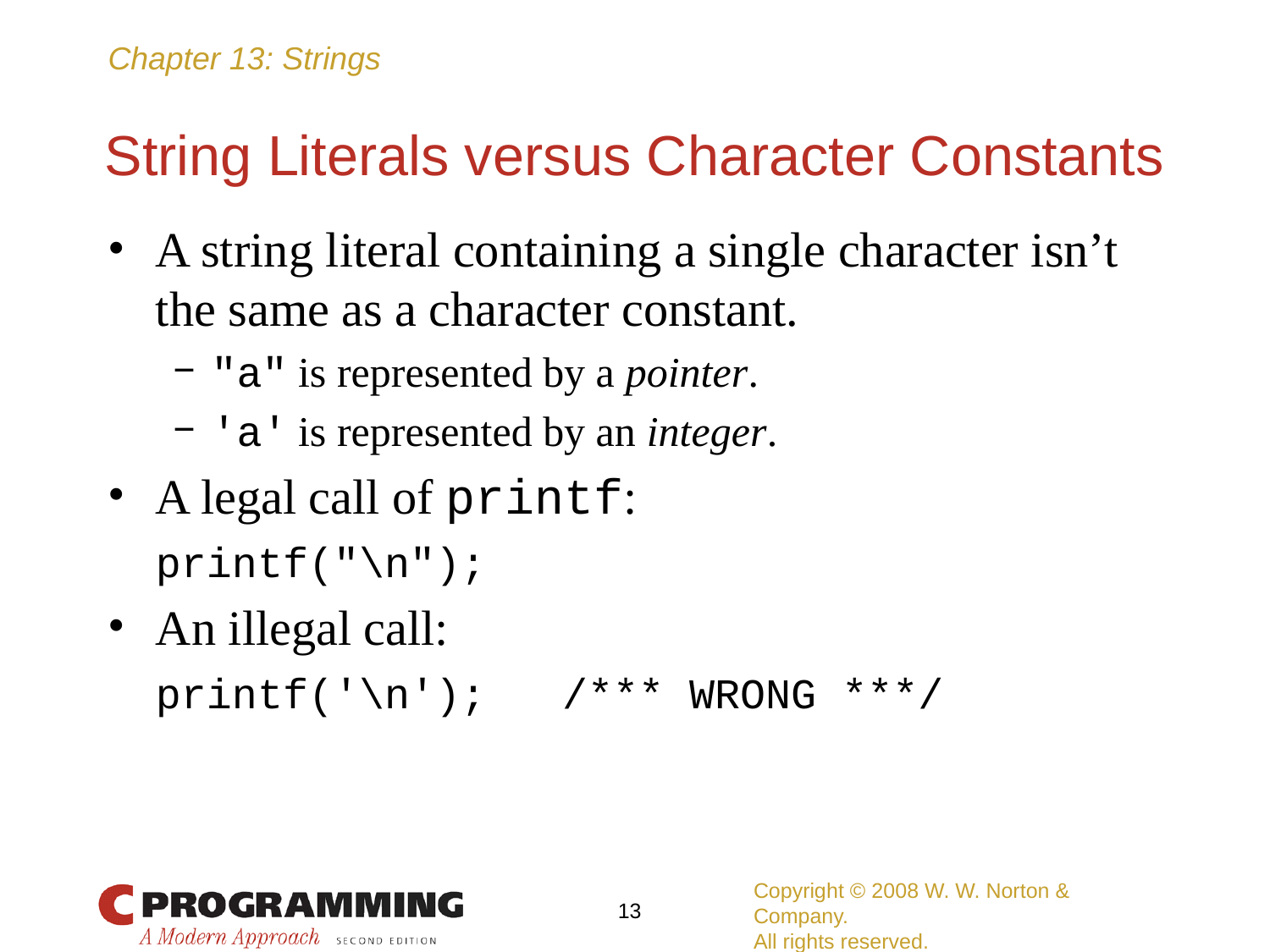

# String Literals versus Character Constants
A string literal containing a single character isn’t the same as a character constant.
"a" is represented by a pointer.
'a' is represented by an integer.
A legal call of printf:
	printf("\n");
An illegal call:
	printf('\n');   /*** WRONG ***/
Copyright © 2008 W. W. Norton & Company.
All rights reserved.
13